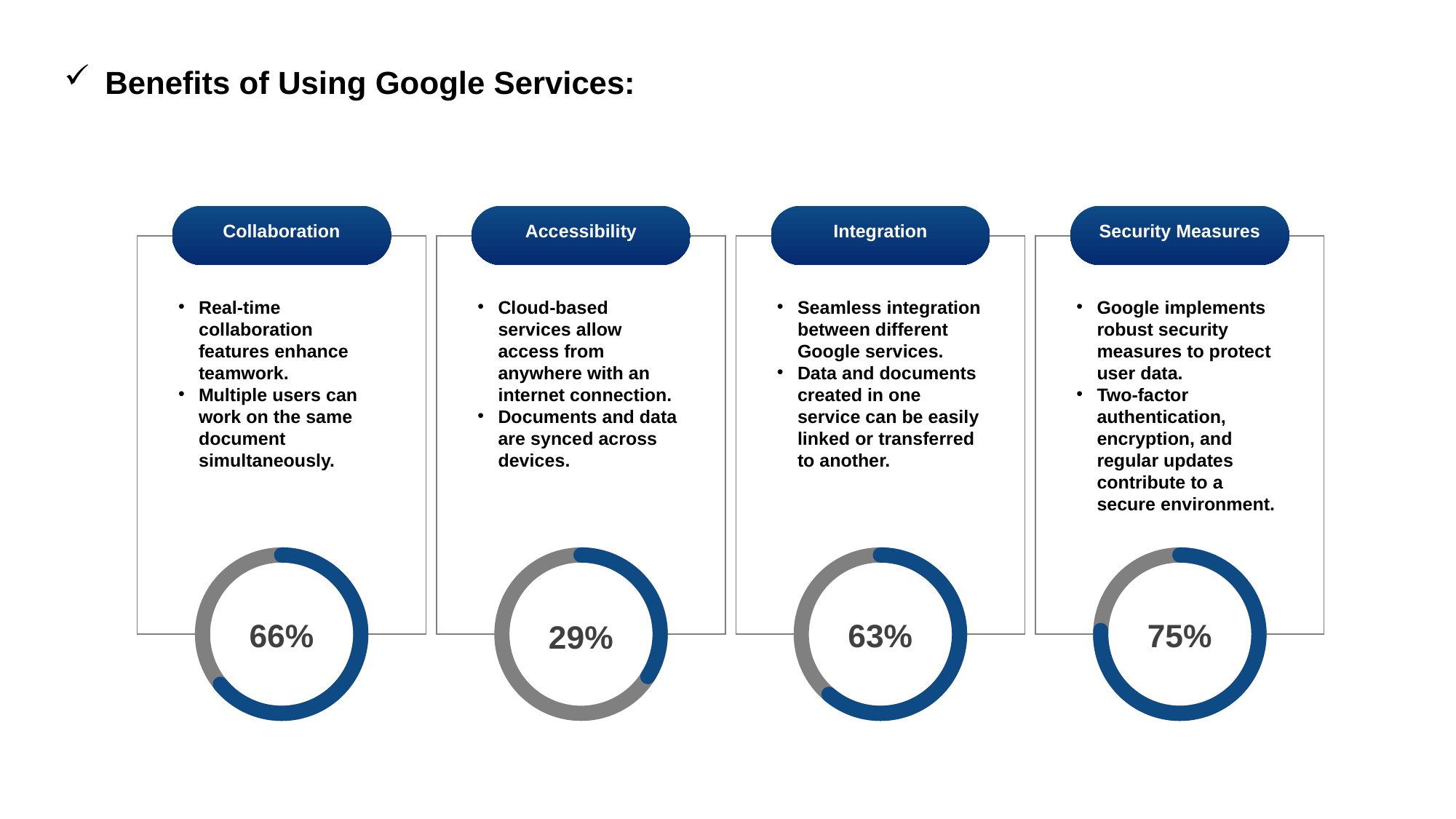

Benefits of Using Google Services:
Collaboration
Accessibility
Integration
Security Measures

Real-time collaboration features enhance teamwork.
Multiple users can work on the same document simultaneously.
Cloud-based services allow access from anywhere with an internet connection.
Documents and data are synced across devices.
Seamless integration between different Google services.
Data and documents created in one service can be easily linked or transferred to another.
Google implements robust security measures to protect user data.
Two-factor authentication, encryption, and regular updates contribute to a secure environment.

66%
63%
75%
29%